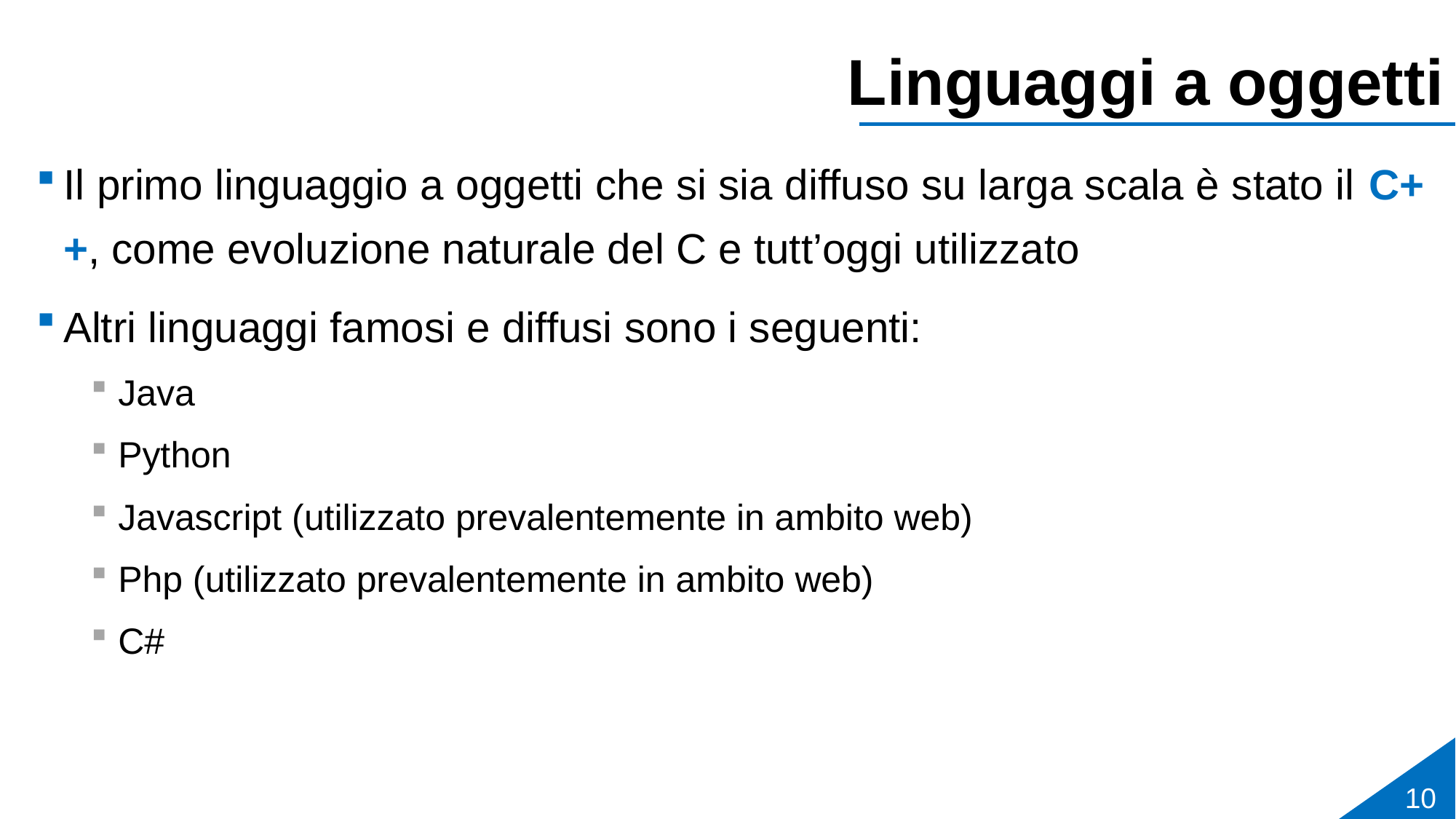

# Linguaggi a oggetti
Il primo linguaggio a oggetti che si sia diffuso su larga scala è stato il C++, come evoluzione naturale del C e tutt’oggi utilizzato
Altri linguaggi famosi e diffusi sono i seguenti:
Java
Python
Javascript (utilizzato prevalentemente in ambito web)
Php (utilizzato prevalentemente in ambito web)
C#
10